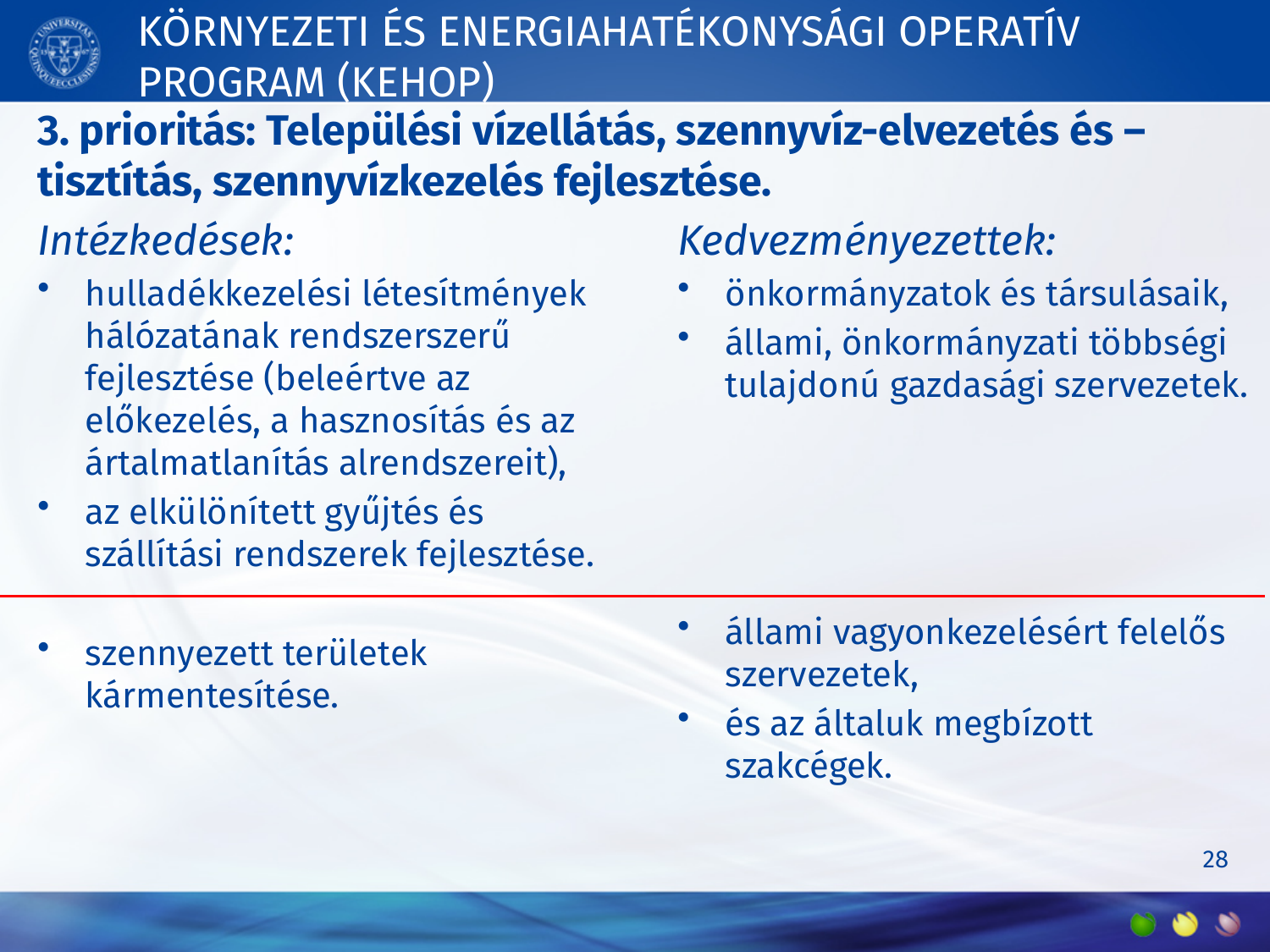

# KÖRNYEZETI ÉS ENERGIAHATÉKONYSÁGI OPERATÍV PROGRAM (KEHOP)
3. prioritás: Települési vízellátás, szennyvíz-elvezetés és –tisztítás, szennyvízkezelés fejlesztése.
Intézkedések:
hulladékkezelési létesítmények hálózatának rendszerszerű fejlesztése (beleértve az előkezelés, a hasznosítás és az ártalmatlanítás alrendszereit),
az elkülönített gyűjtés és szállítási rendszerek fejlesztése.

szennyezett területek kármentesítése.
Kedvezményezettek:
önkormányzatok és társulásaik,
állami, önkormányzati többségi tulajdonú gazdasági szervezetek.

állami vagyonkezelésért felelős szervezetek,
és az általuk megbízott szakcégek.

28